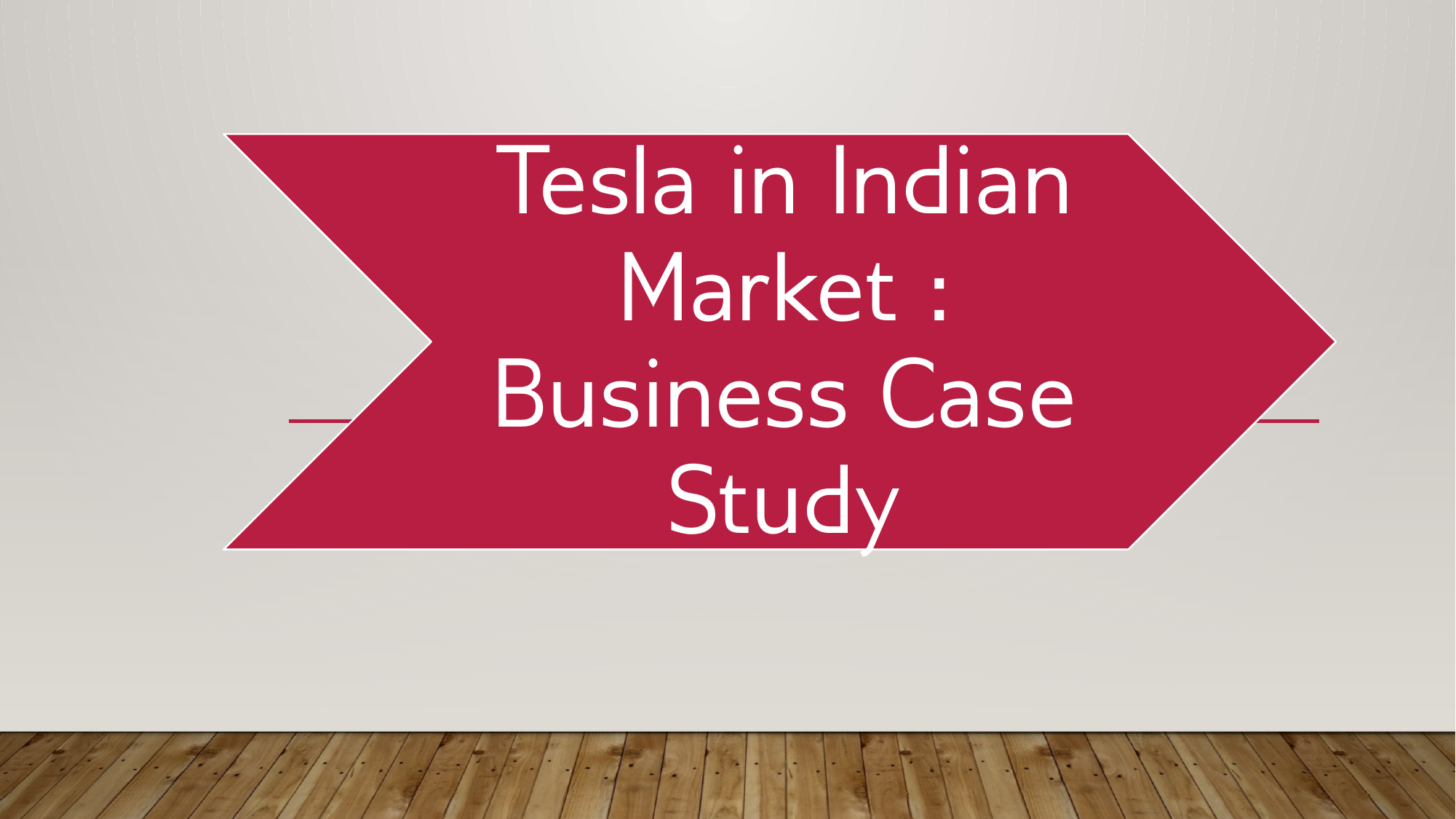

Tesla in Indian Market : Business Case Study